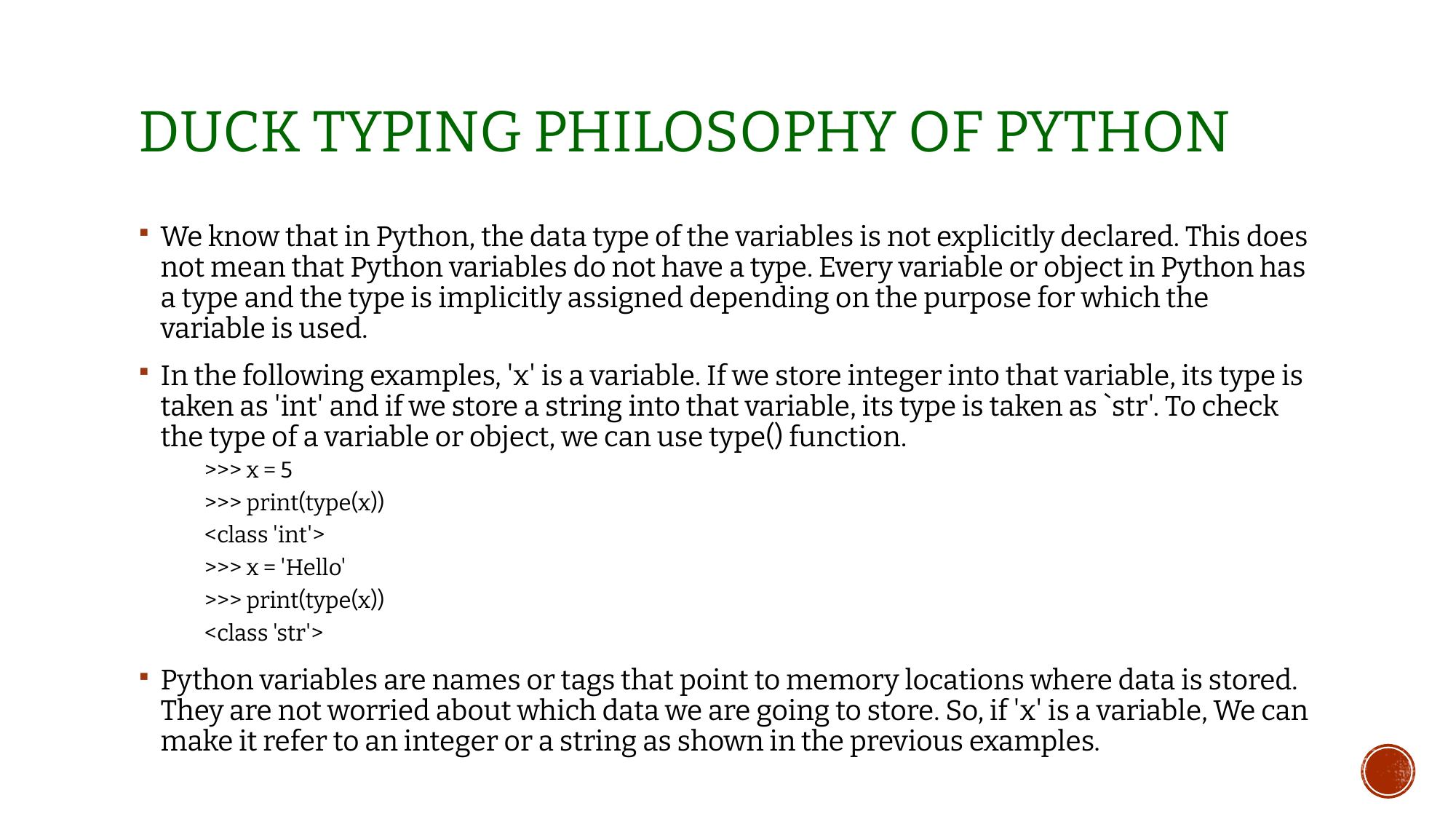

# Duck Typing Philosophy of Python
We know that in Python, the data type of the variables is not explicitly declared. This does not mean that Python variables do not have a type. Every variable or object in Python has a type and the type is implicitly assigned depending on the purpose for which the variable is used.
In the following examples, 'x' is a variable. If we store integer into that variable, its type is taken as 'int' and if we store a string into that variable, its type is taken as `str'. To check the type of a variable or object, we can use type() function.
>>> x = 5
>>> print(type(x))
<class 'int'>
>>> x = 'Hello'
>>> print(type(x))
<class 'str'>
Python variables are names or tags that point to memory locations where data is stored. They are not worried about which data we are going to store. So, if 'x' is a variable, We can make it refer to an integer or a string as shown in the previous examples.